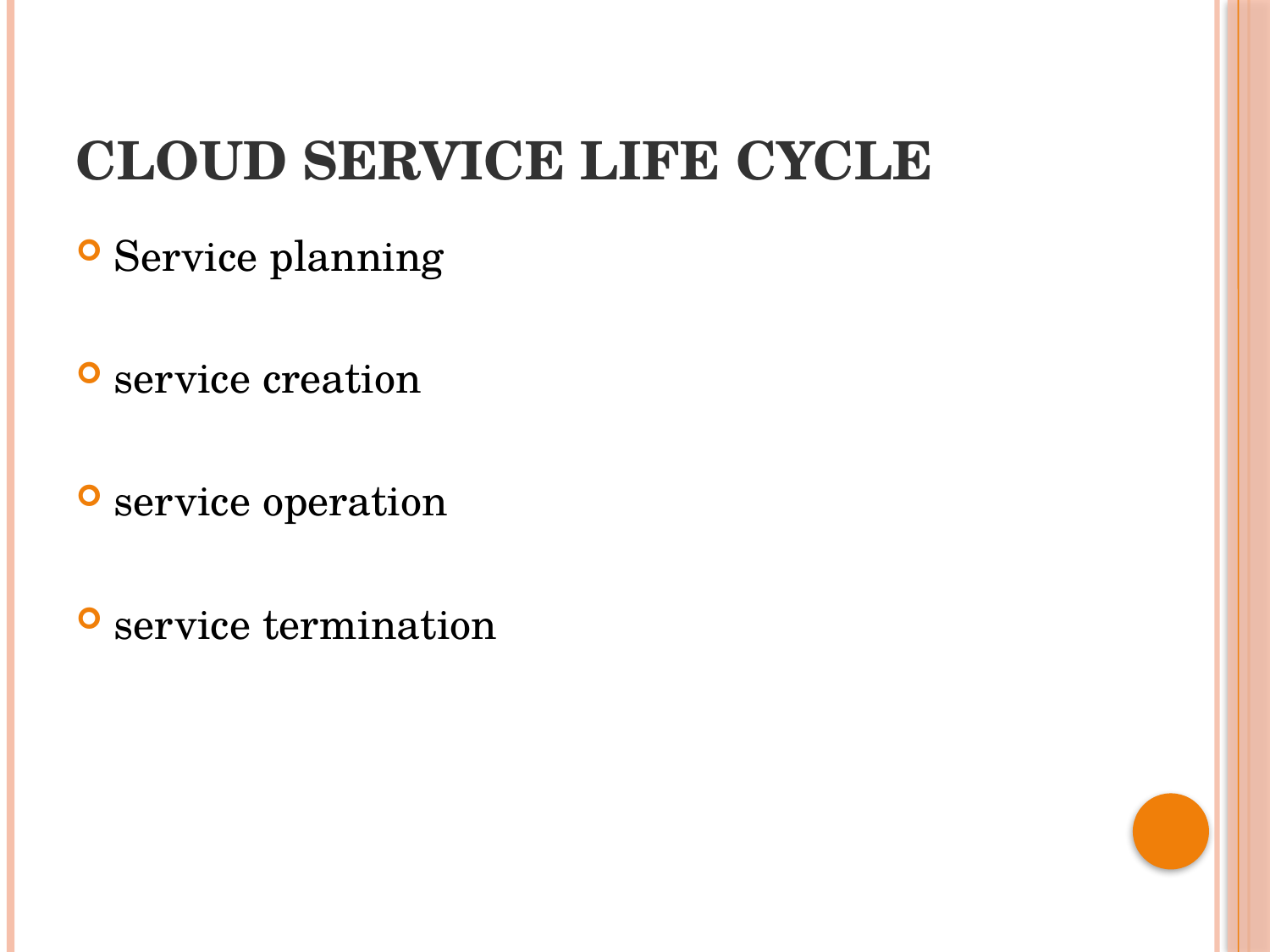

# CLOUD SERVICE LIFE CYCLE
Service planning

service creation

service operation

service termination